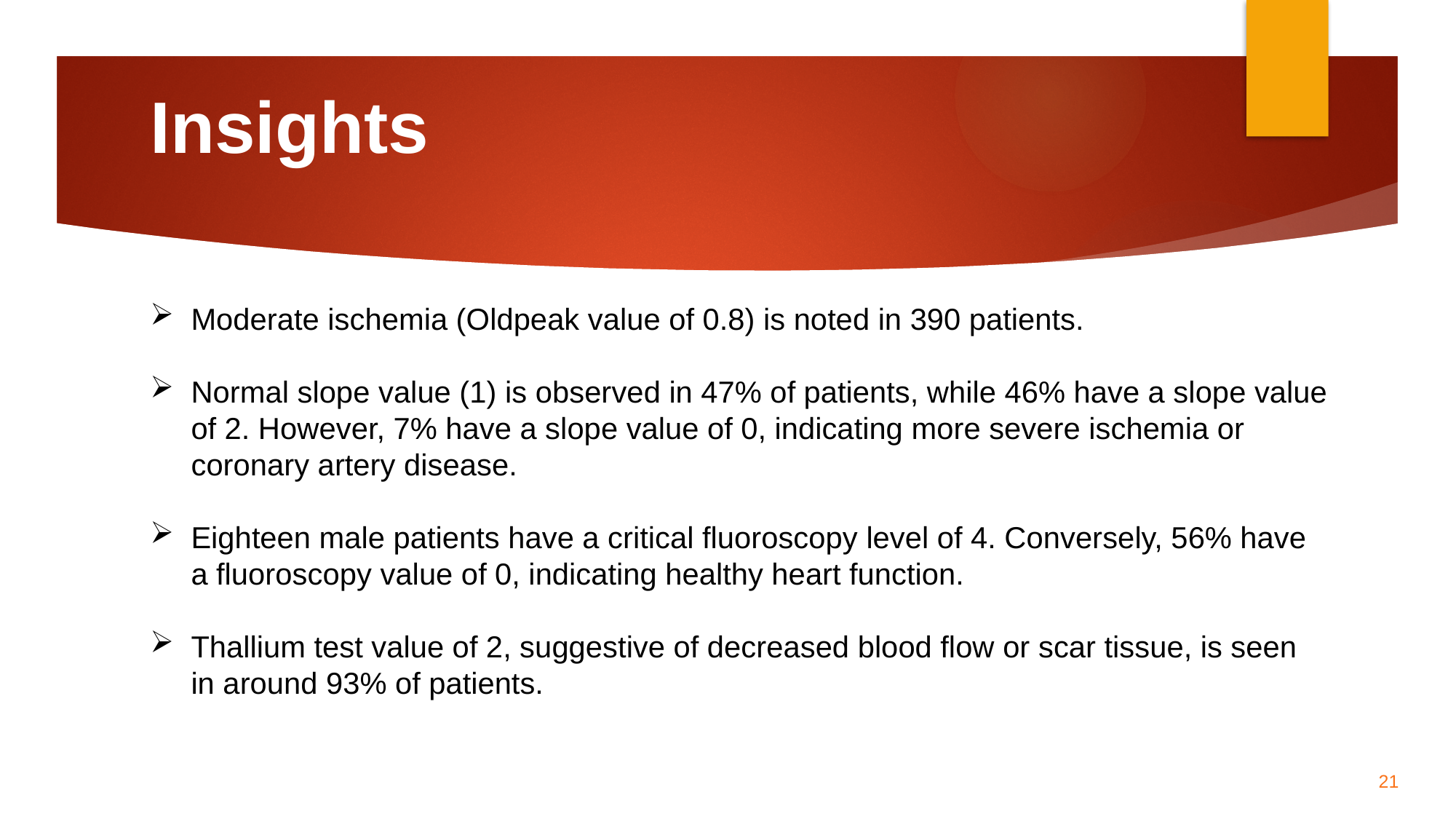

# Insights
Moderate ischemia (Oldpeak value of 0.8) is noted in 390 patients.

Normal slope value (1) is observed in 47% of patients, while 46% have a slope value of 2. However, 7% have a slope value of 0, indicating more severe ischemia or coronary artery disease.

Eighteen male patients have a critical fluoroscopy level of 4. Conversely, 56% have a fluoroscopy value of 0, indicating healthy heart function.

Thallium test value of 2, suggestive of decreased blood flow or scar tissue, is seen in around 93% of patients.

21